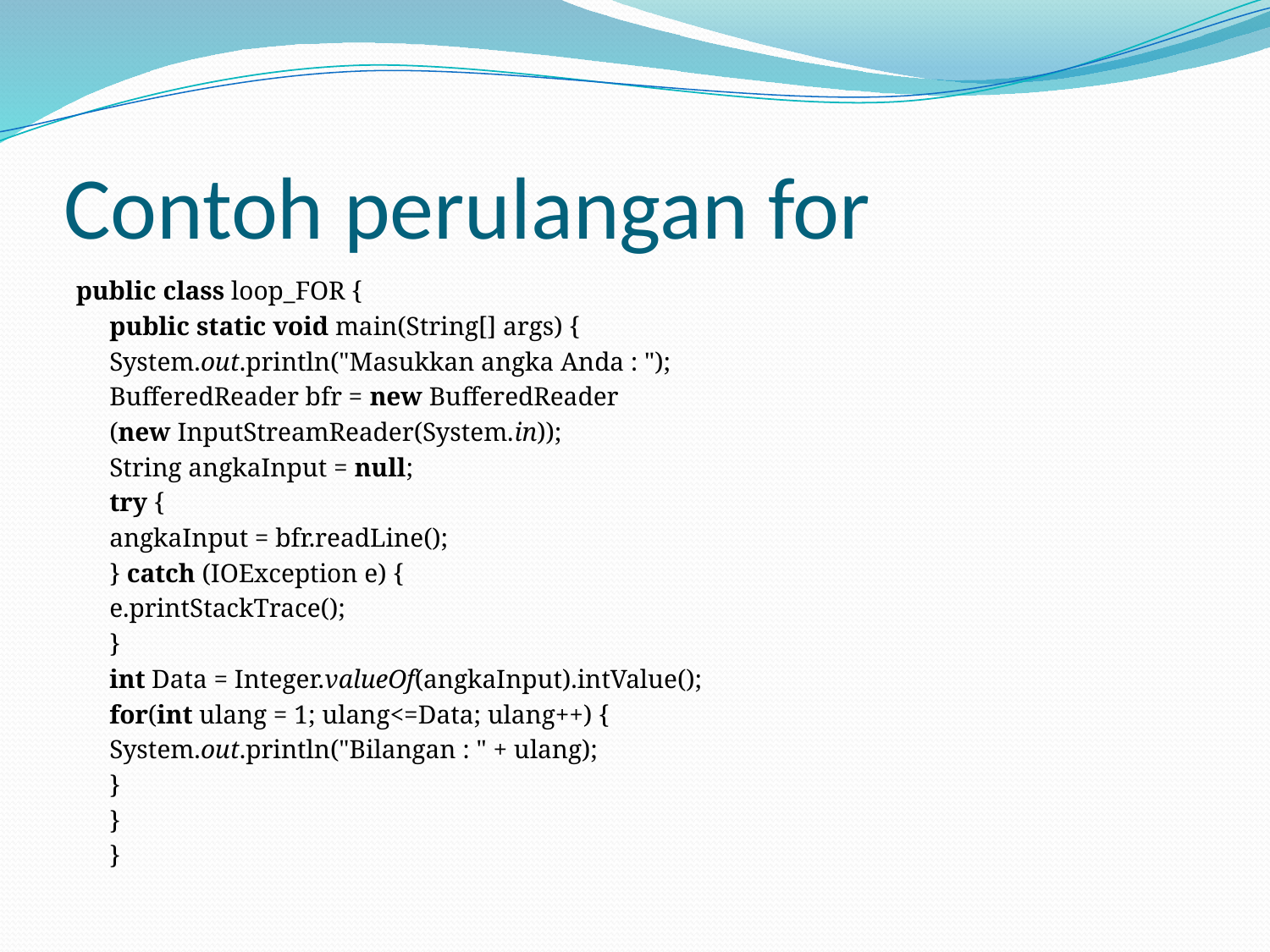

# Contoh perulangan for
public class loop_FOR {
	public static void main(String[] args) {
		System.out.println("Masukkan angka Anda : ");
		BufferedReader bfr = new BufferedReader
		(new InputStreamReader(System.in));
		String angkaInput = null;
		try {
			angkaInput = bfr.readLine();
		} catch (IOException e) {
		e.printStackTrace();
		}
		int Data = Integer.valueOf(angkaInput).intValue();
		for(int ulang = 1; ulang<=Data; ulang++) {
			System.out.println("Bilangan : " + ulang);
		}
		}
	}